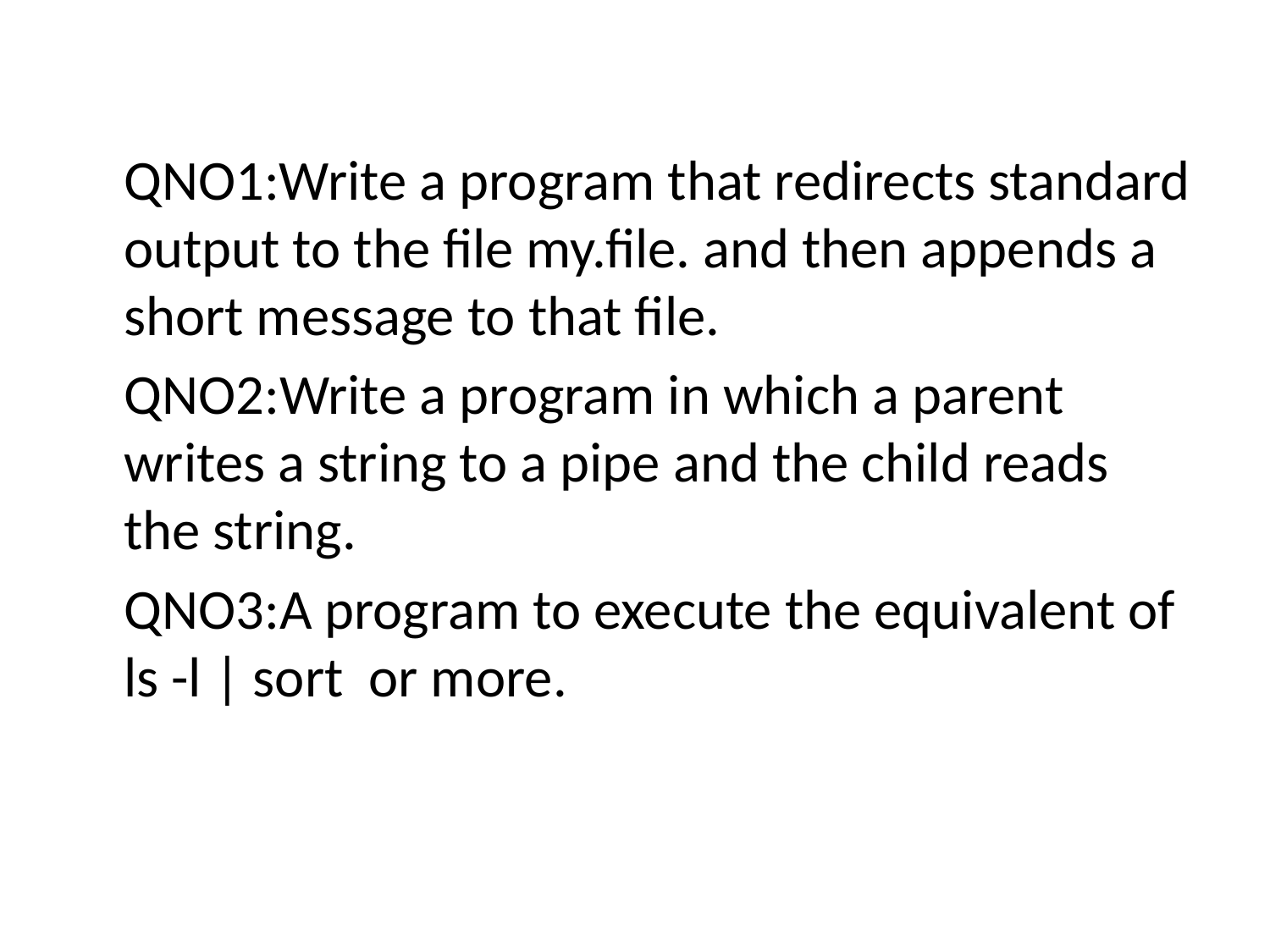

#
	QNO1:Write a program that redirects standard output to the file my.file. and then appends a short message to that file.
	QNO2:Write a program in which a parent writes a string to a pipe and the child reads the string.
	QNO3:A program to execute the equivalent of ls -l | sort  or more.